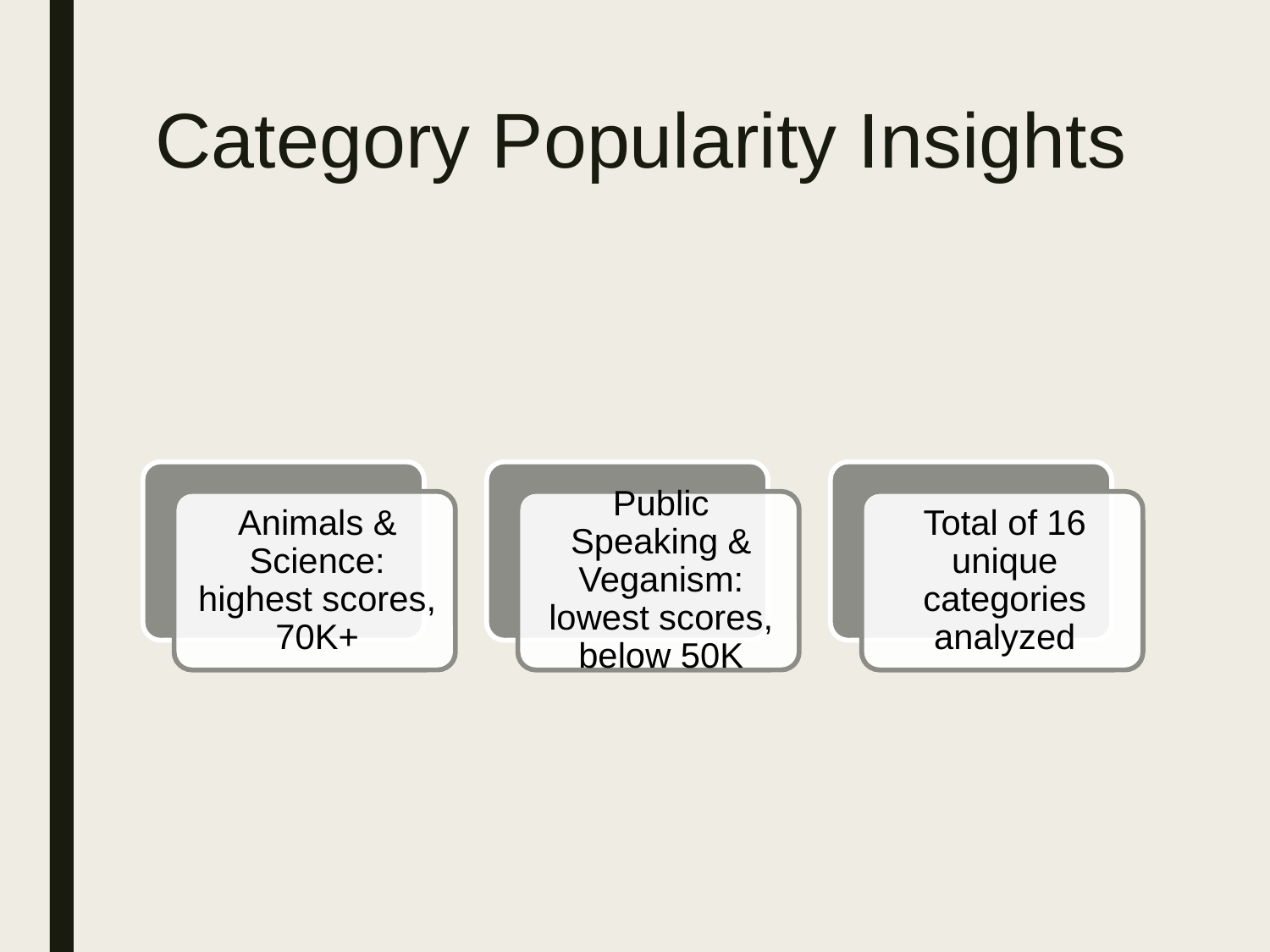

# Category Popularity Insights
Animals & Science: highest scores, 70K+
Public Speaking & Veganism: lowest scores, below 50K
Total of 16 unique categories analyzed